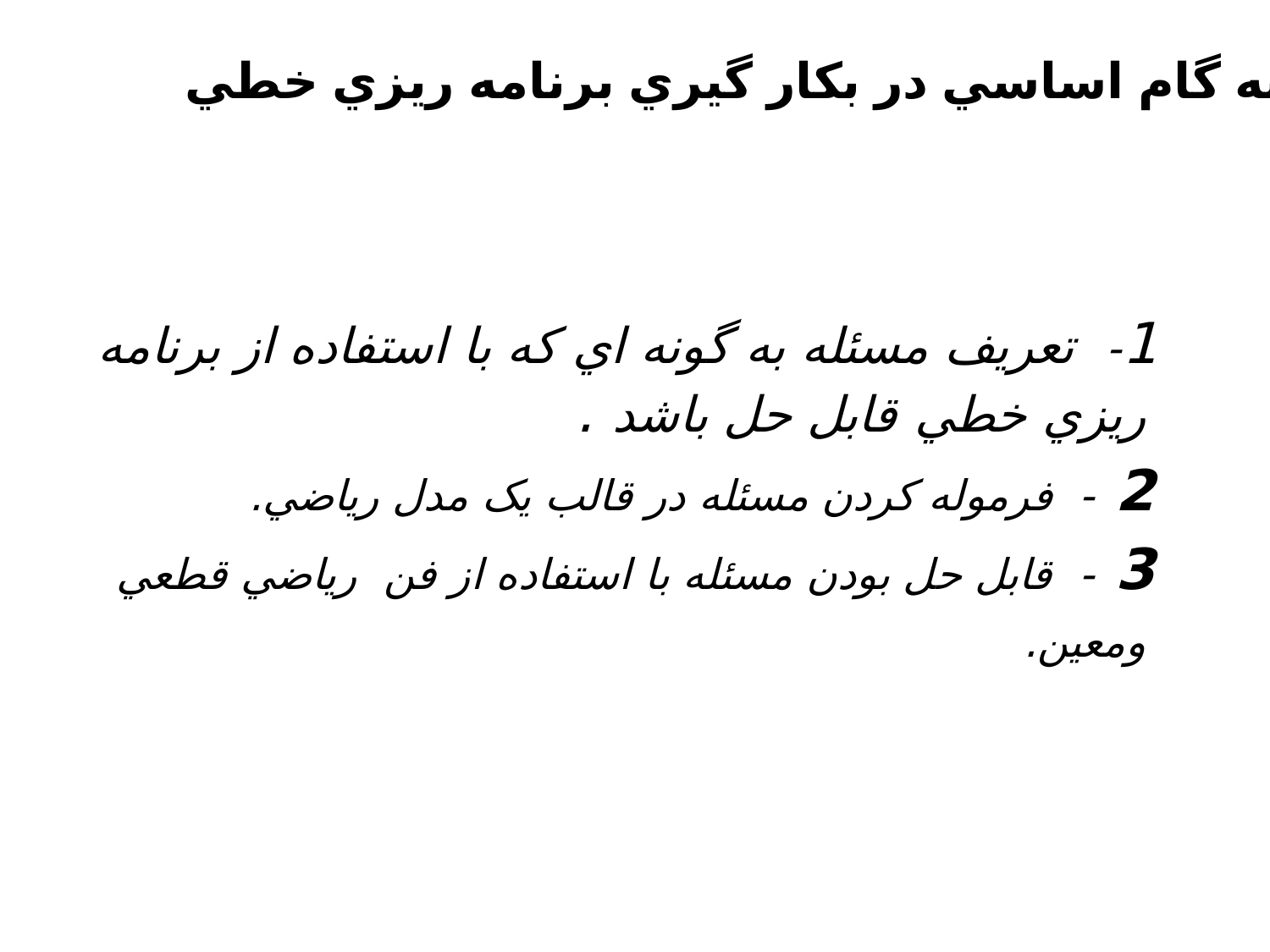

#
سه گام اساسي در بکار گيري برنامه ريزي خطي

  1-  تعريف مسئله به گونه اي که با استفاده از برنامه ريزي خطي قابل حل باشد .
  2 -  فرموله کردن مسئله در قالب يک مدل رياضي.
  3 -  قابل حل بودن مسئله با استفاده از فن  رياضي قطعي ومعين.